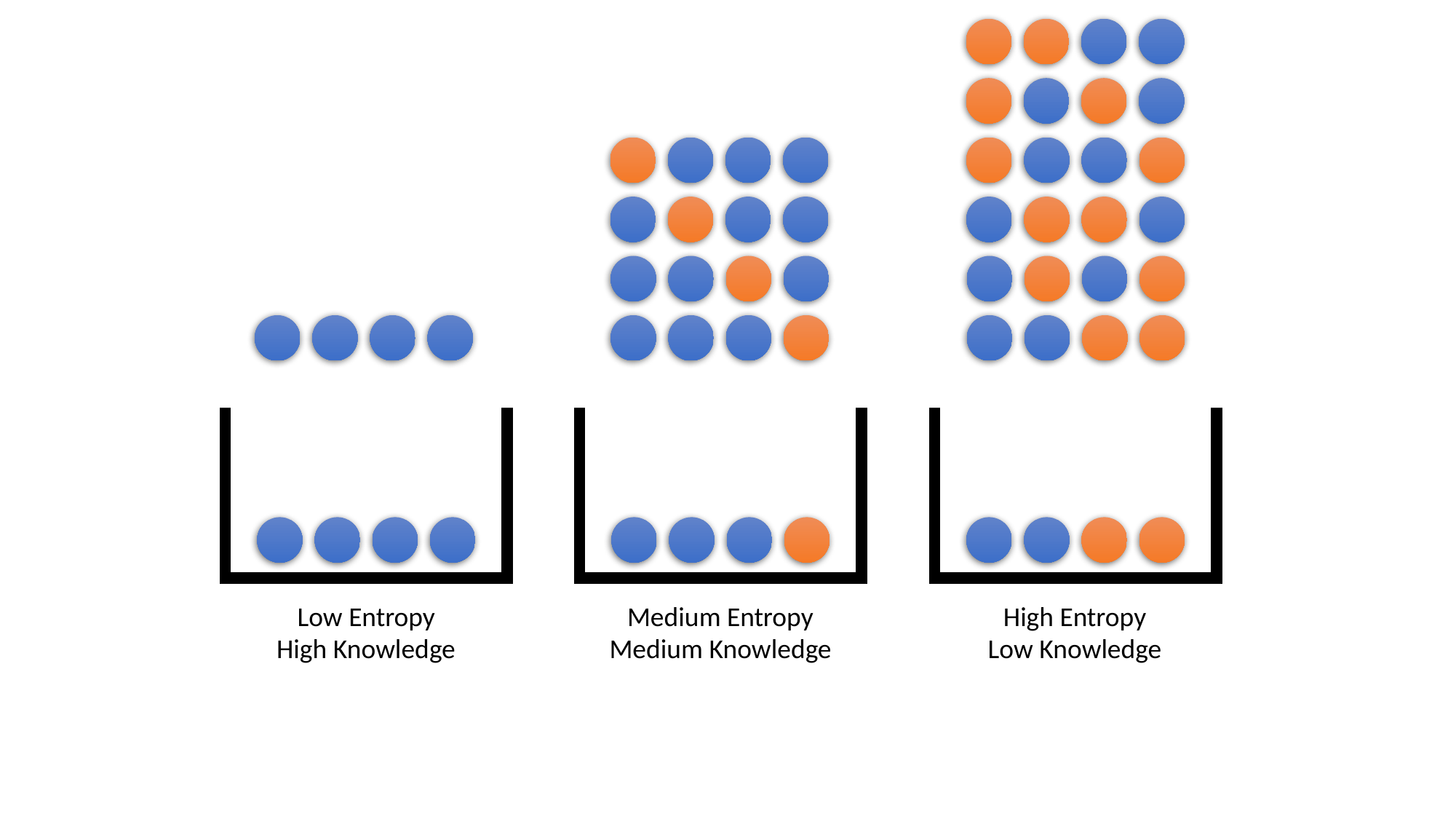

Low Entropy
Medium Entropy
High Entropy
High Knowledge
Medium Knowledge
Low Knowledge